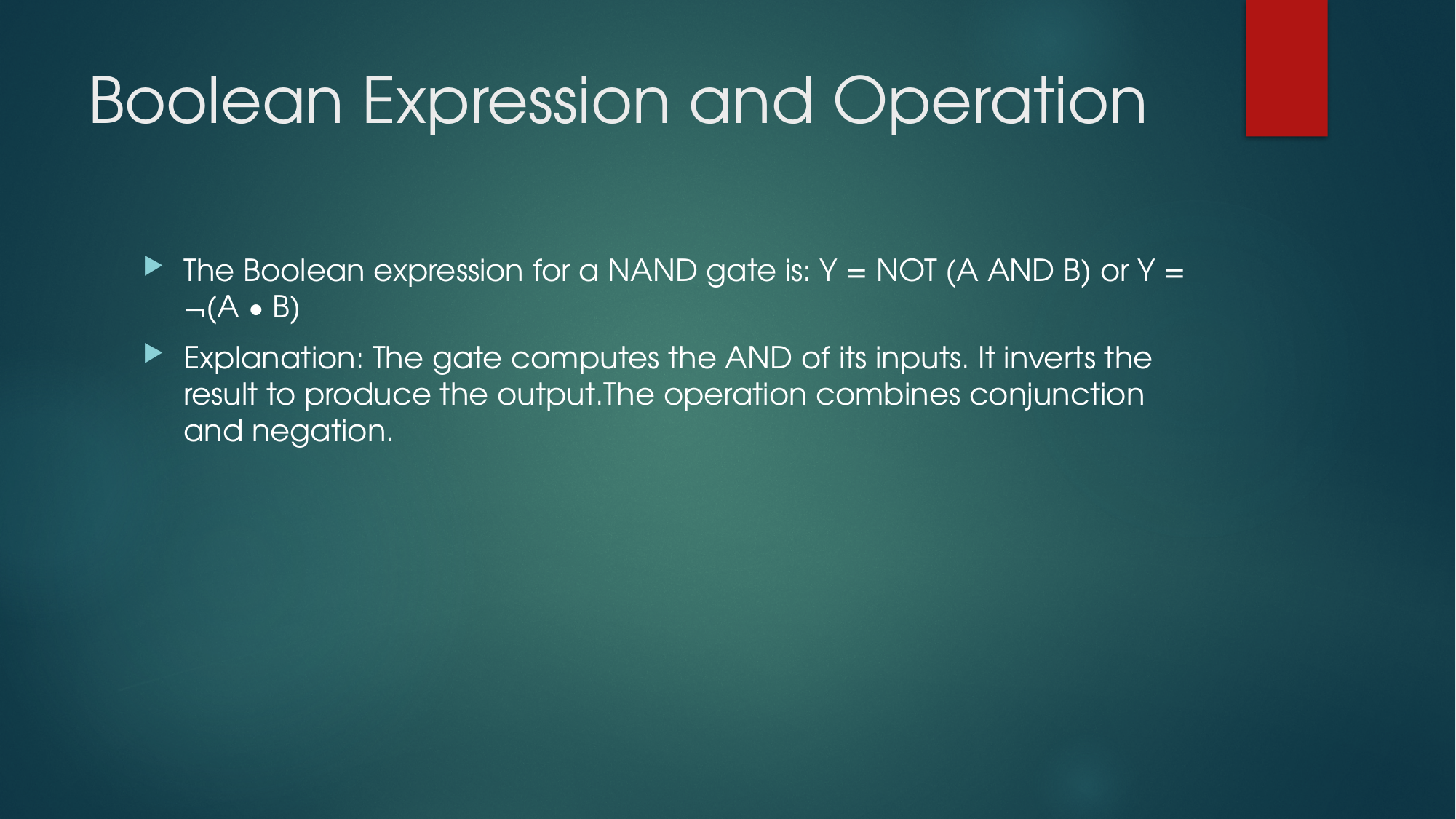

# Boolean Expression and Operation
The Boolean expression for a NAND gate is: Y = NOT (A AND B) or Y = ¬(A • B)
Explanation: The gate computes the AND of its inputs. It inverts the result to produce the output.The operation combines conjunction and negation.